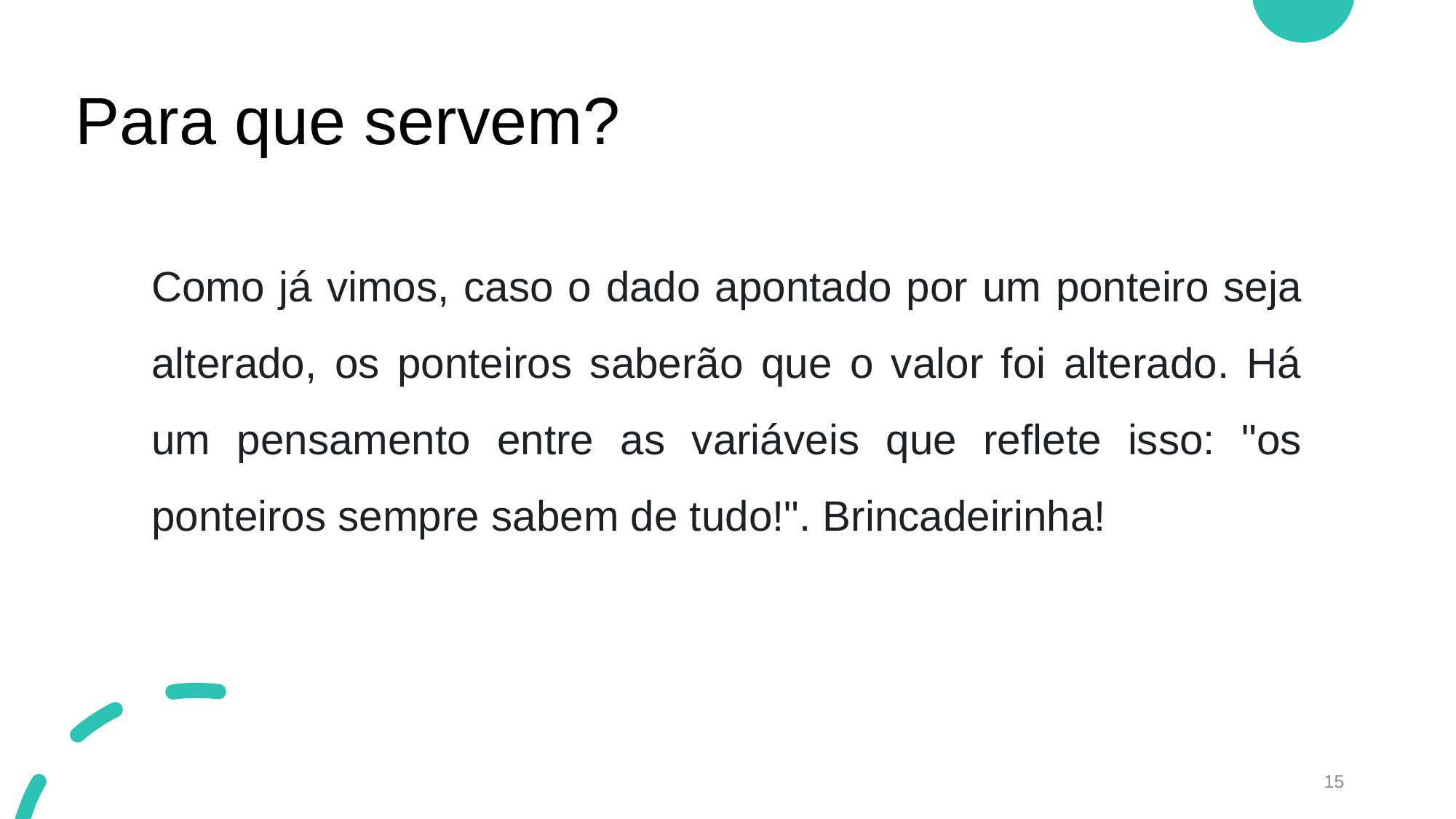

# Para que servem?
Como já vimos, caso o dado apontado por um ponteiro seja alterado, os ponteiros saberão que o valor foi alterado. Há um pensamento entre as variáveis que reflete isso: "os ponteiros sempre sabem de tudo!". Brincadeirinha!
15